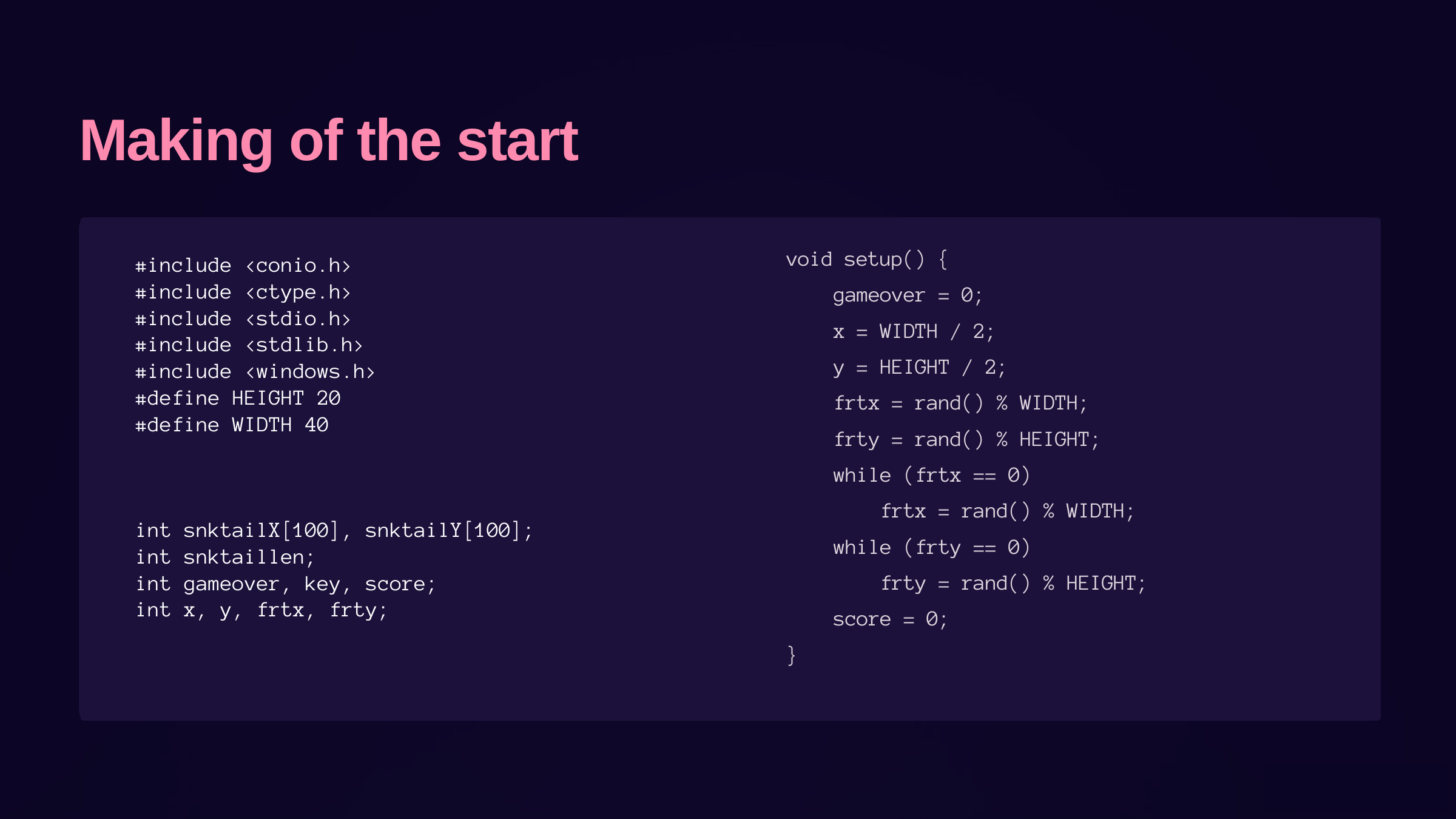

Making of the start

#include <conio.h>
#include <ctype.h>
#include <stdio.h>
#include <stdlib.h>
#include <windows.h>
#define HEIGHT 20
#define WIDTH 40

int snktailX[100], snktailY[100];
int snktaillen;
int gameover, key, score;
int x, y, frtx, frty;
void setup() {
    gameover = 0;
    x = WIDTH / 2;
    y = HEIGHT / 2;
    frtx = rand() % WIDTH;
    frty = rand() % HEIGHT;
    while (frtx == 0)
        frtx = rand() % WIDTH;
    while (frty == 0)
        frty = rand() % HEIGHT;
    score = 0;
}